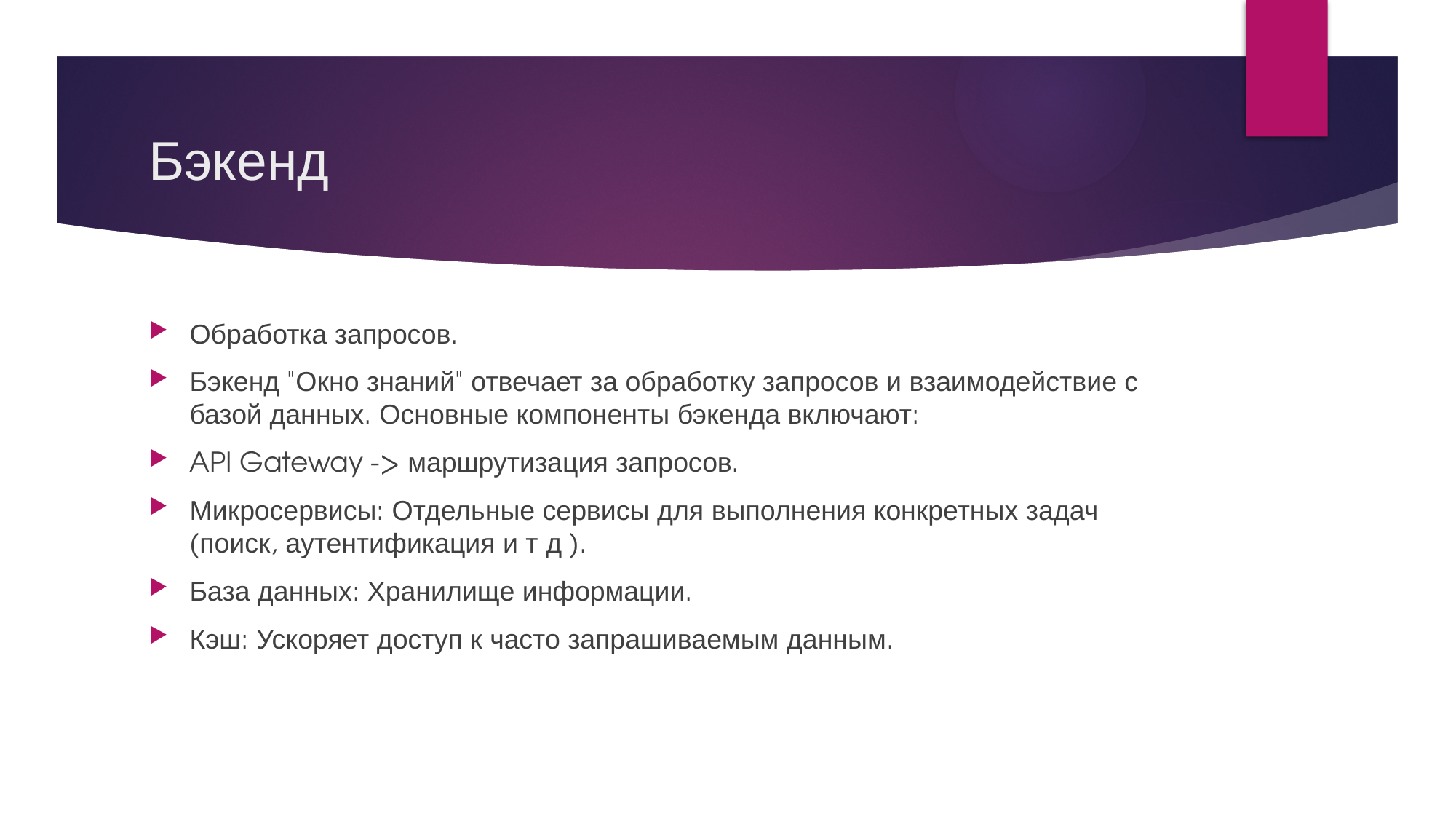

# Бэкенд
Обработка запросов.
Бэкенд "Окно знаний" отвечает за обработку запросов и взаимодействие с базой данных. Основные компоненты бэкенда включают:
API Gateway -> маршрутизация запросов.
Микросервисы: Отдельные сервисы для выполнения конкретных задач (поиск, аутентификация и т д ).
База данных: Хранилище информации.
Кэш: Ускоряет доступ к часто запрашиваемым данным.